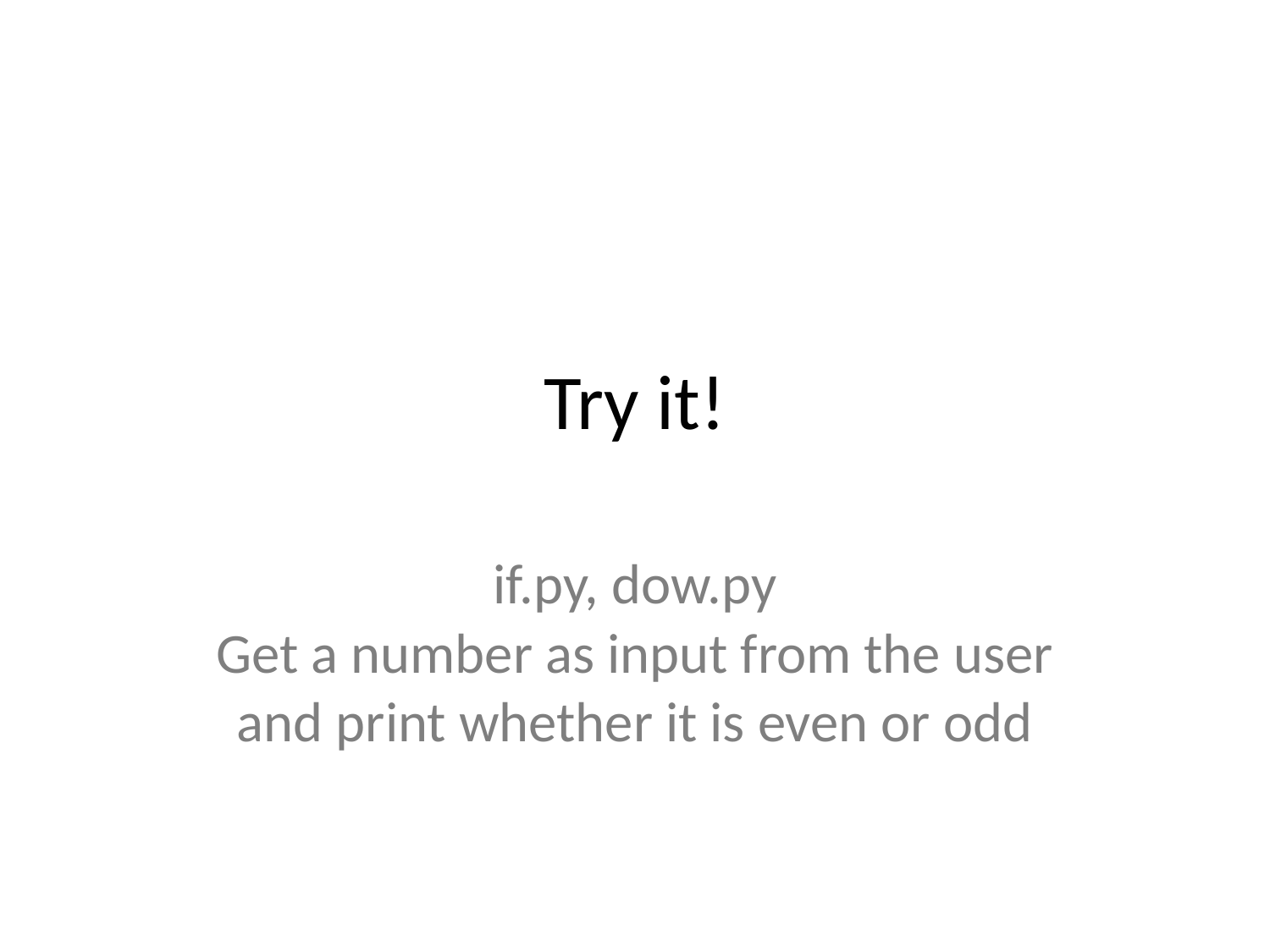

# Try it!
if.py, dow.py
Get a number as input from the user and print whether it is even or odd